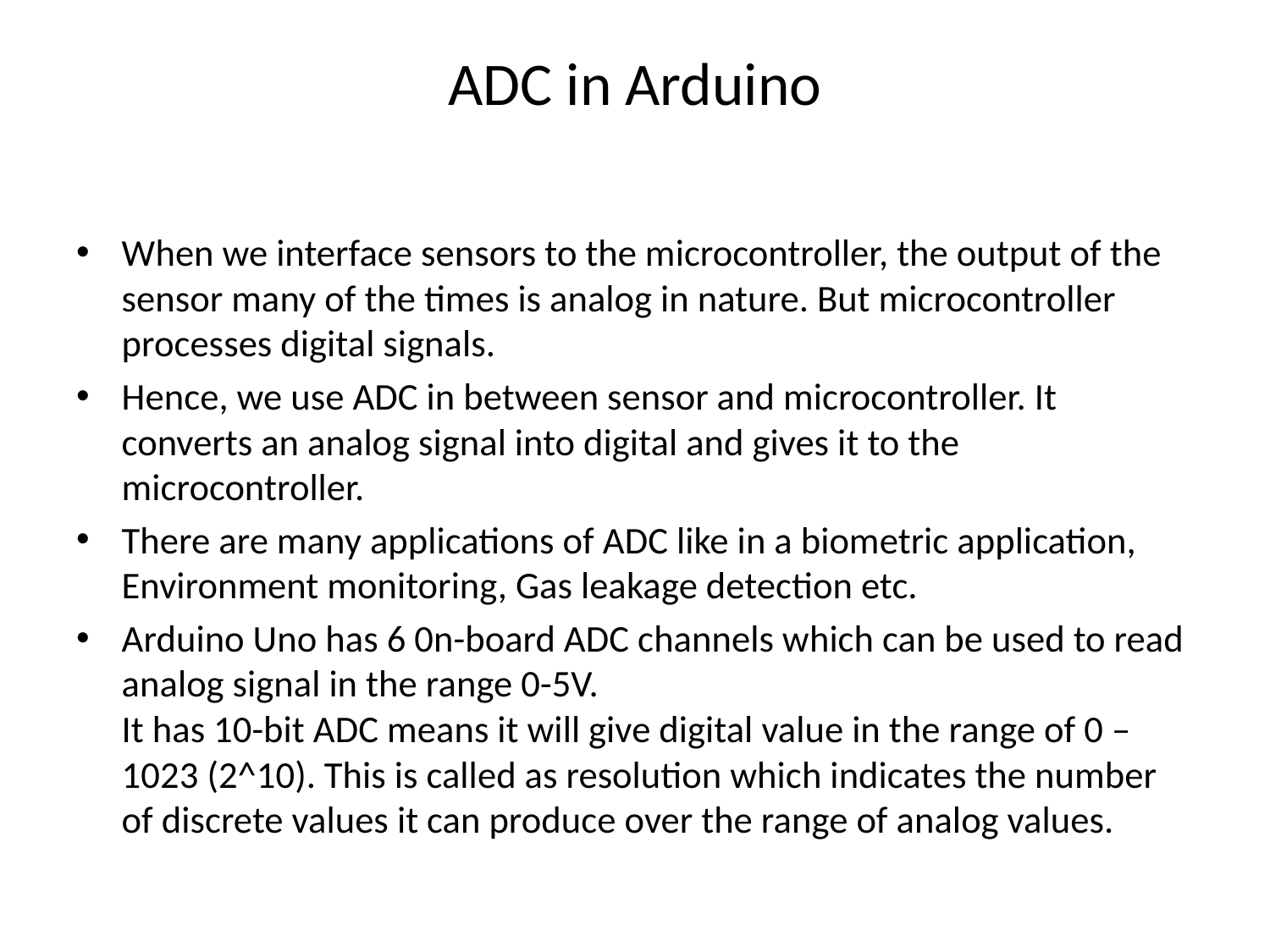

# ADC in Arduino
When we interface sensors to the microcontroller, the output of the sensor many of the times is analog in nature. But microcontroller processes digital signals.
Hence, we use ADC in between sensor and microcontroller. It converts an analog signal into digital and gives it to the microcontroller.
There are many applications of ADC like in a biometric application, Environment monitoring, Gas leakage detection etc.
Arduino Uno has 6 0n-board ADC channels which can be used to read analog signal in the range 0-5V. 
It has 10-bit ADC means it will give digital value in the range of 0 – 1023 (2^10). This is called as resolution which indicates the number of discrete values it can produce over the range of analog values.